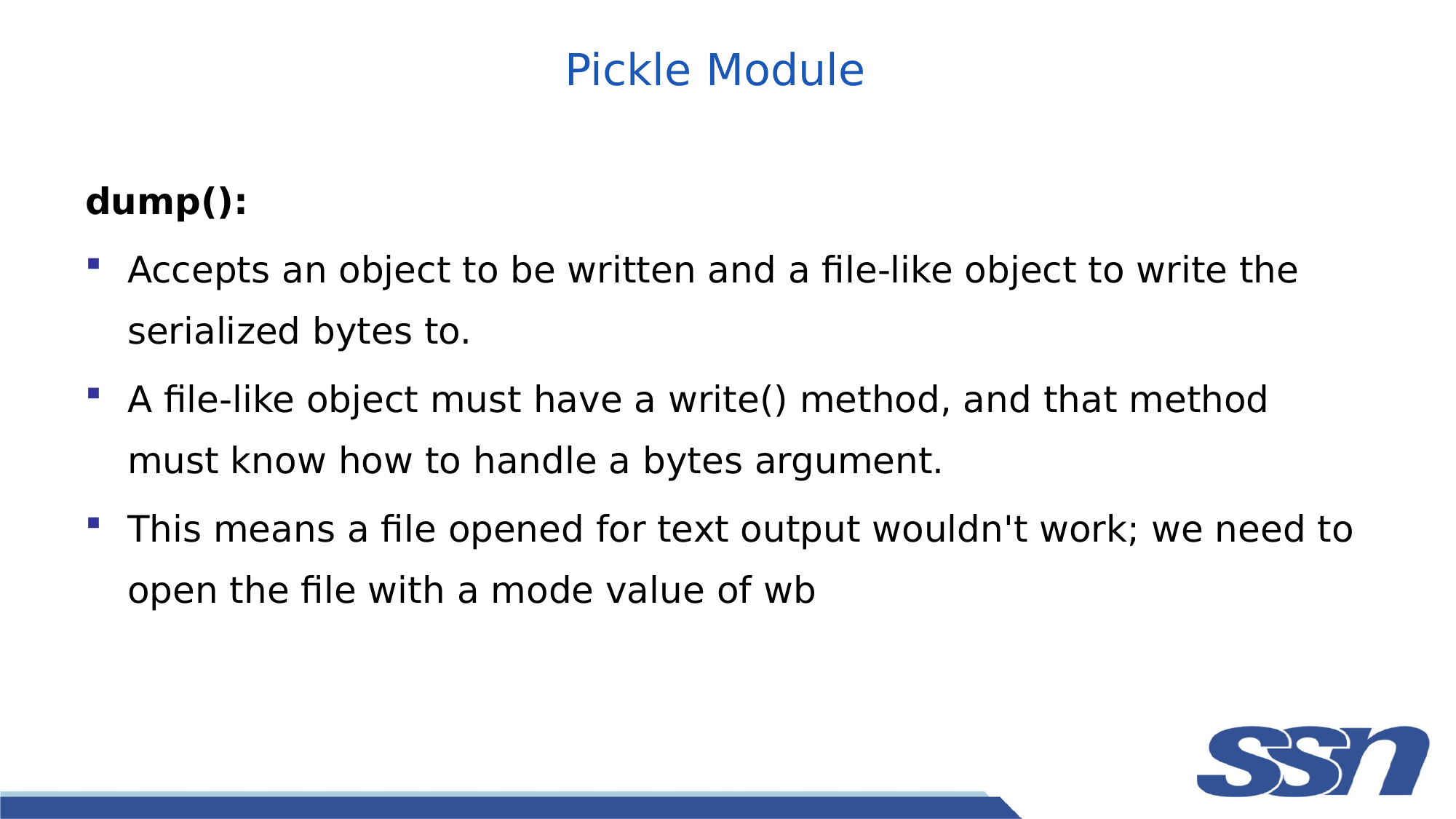

# Pickle Module
dump():
Accepts an object to be written and a file-like object to write the serialized bytes to.
A file-like object must have a write() method, and that method must know how to handle a bytes argument.
This means a file opened for text output wouldn't work; we need to open the file with a mode value of wb